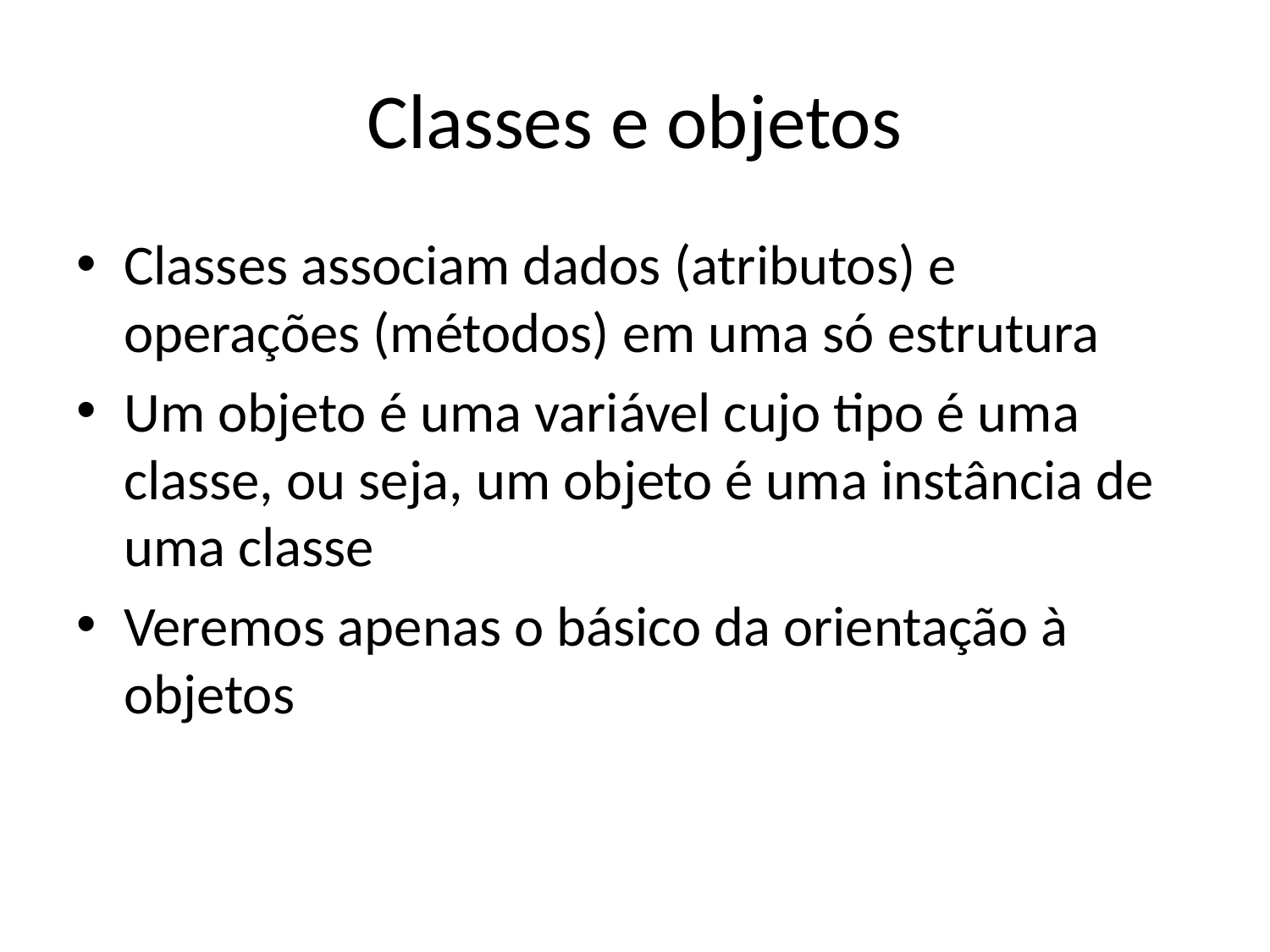

# Classes e objetos
Classes associam dados (atributos) e operações (métodos) em uma só estrutura
Um objeto é uma variável cujo tipo é uma classe, ou seja, um objeto é uma instância de uma classe
Veremos apenas o básico da orientação à objetos